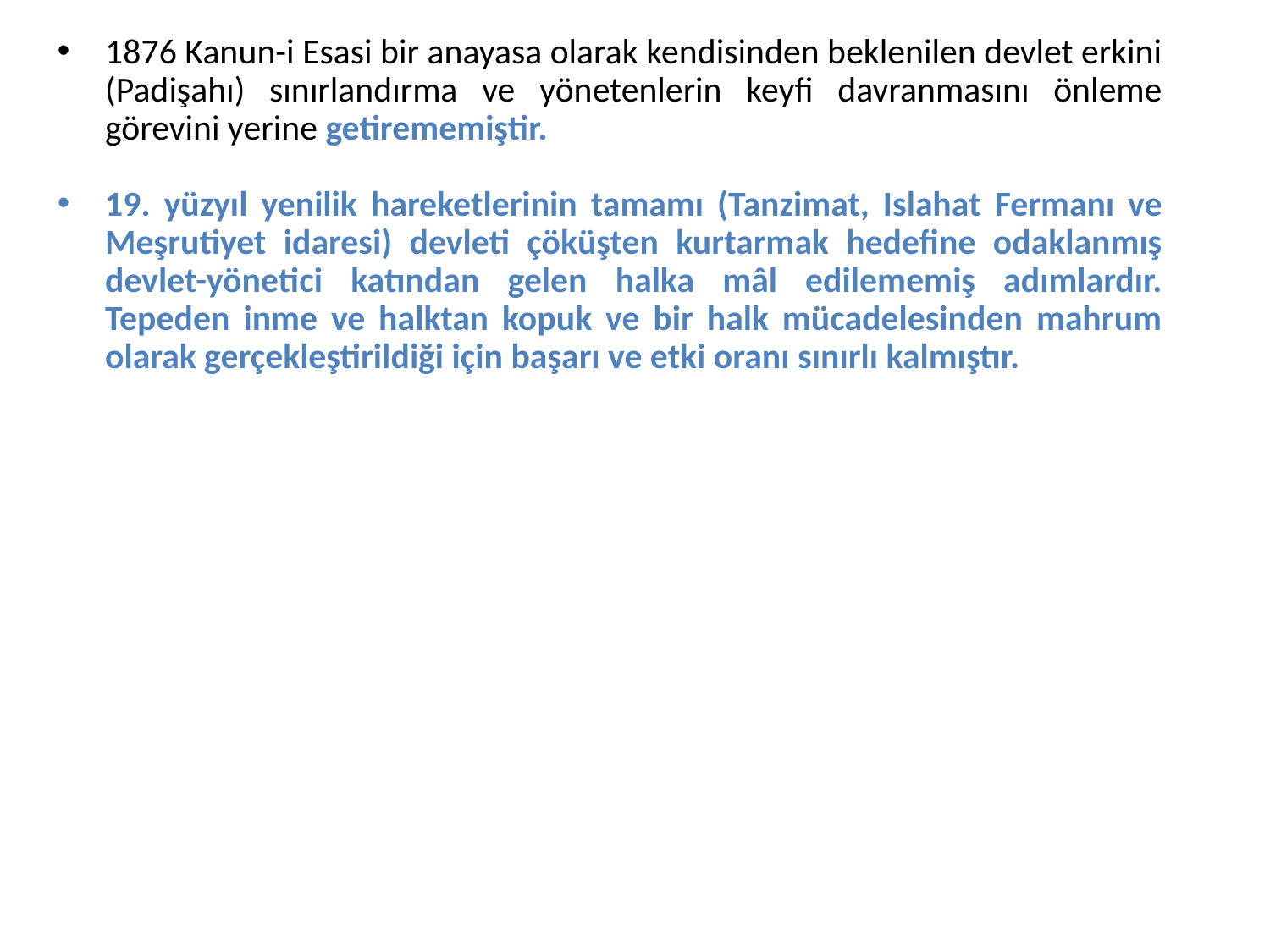

1876 Kanun-i Esasi bir anayasa olarak kendisinden beklenilen devlet erkini (Padişahı) sınırlandırma ve yönetenlerin keyfi davranmasını önleme görevini yerine getirememiştir.

19. yüzyıl yenilik hareketlerinin tamamı (Tanzimat, Islahat Fermanı ve Meşrutiyet idaresi) devleti çöküşten kurtarmak hedefine odaklanmış devlet-yönetici katından gelen halka mâl edilememiş adımlardır. Tepeden inme ve halktan kopuk ve bir halk mücadelesinden mahrum olarak gerçekleştirildiği için başarı ve etki oranı sınırlı kalmıştır.